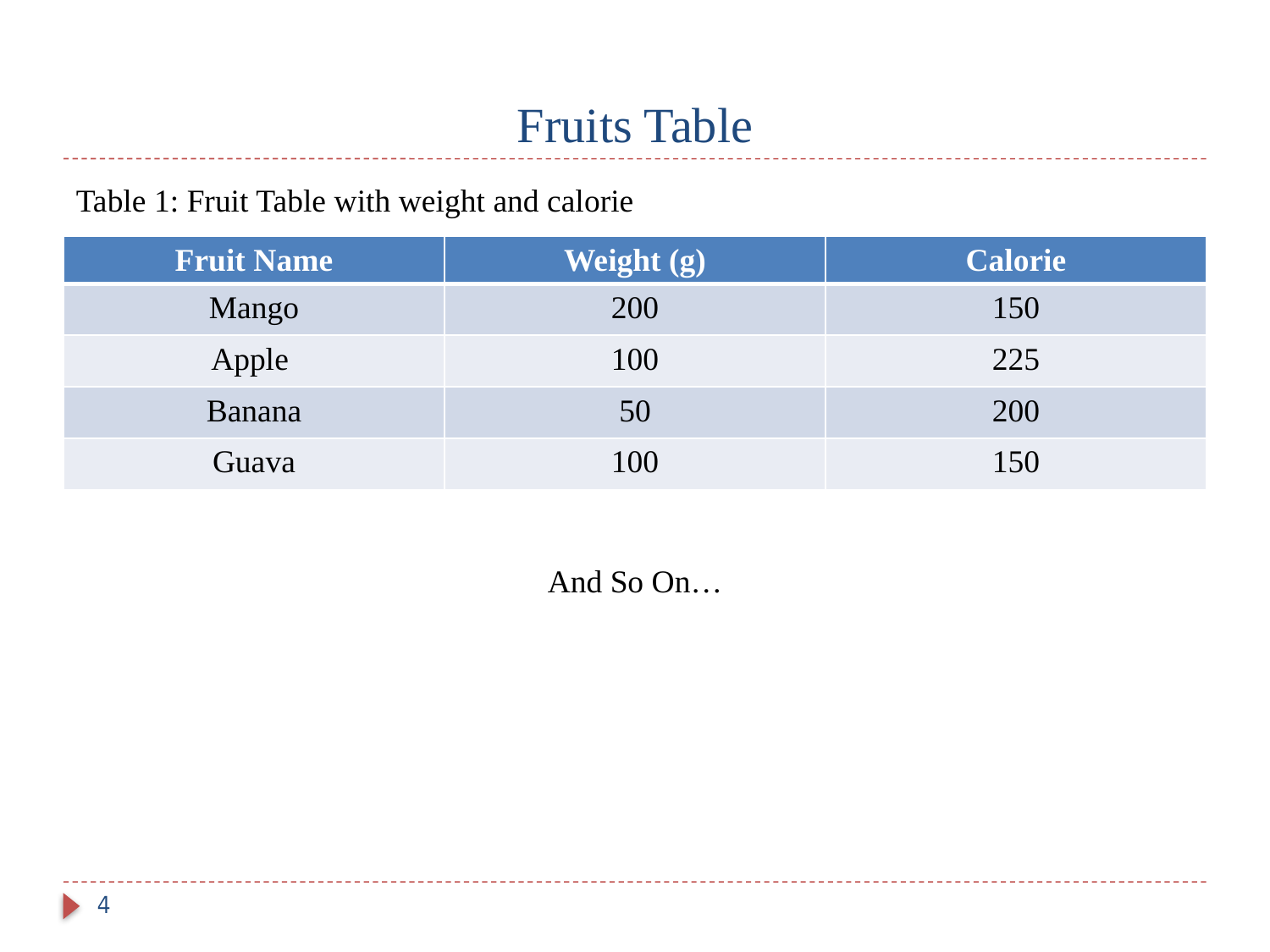

# Fruits Table
Table 1: Fruit Table with weight and calorie
| Fruit Name | Weight (g) | Calorie |
| --- | --- | --- |
| Mango | 200 | 150 |
| Apple | 100 | 225 |
| Banana | 50 | 200 |
| Guava | 100 | 150 |
And So On…
4